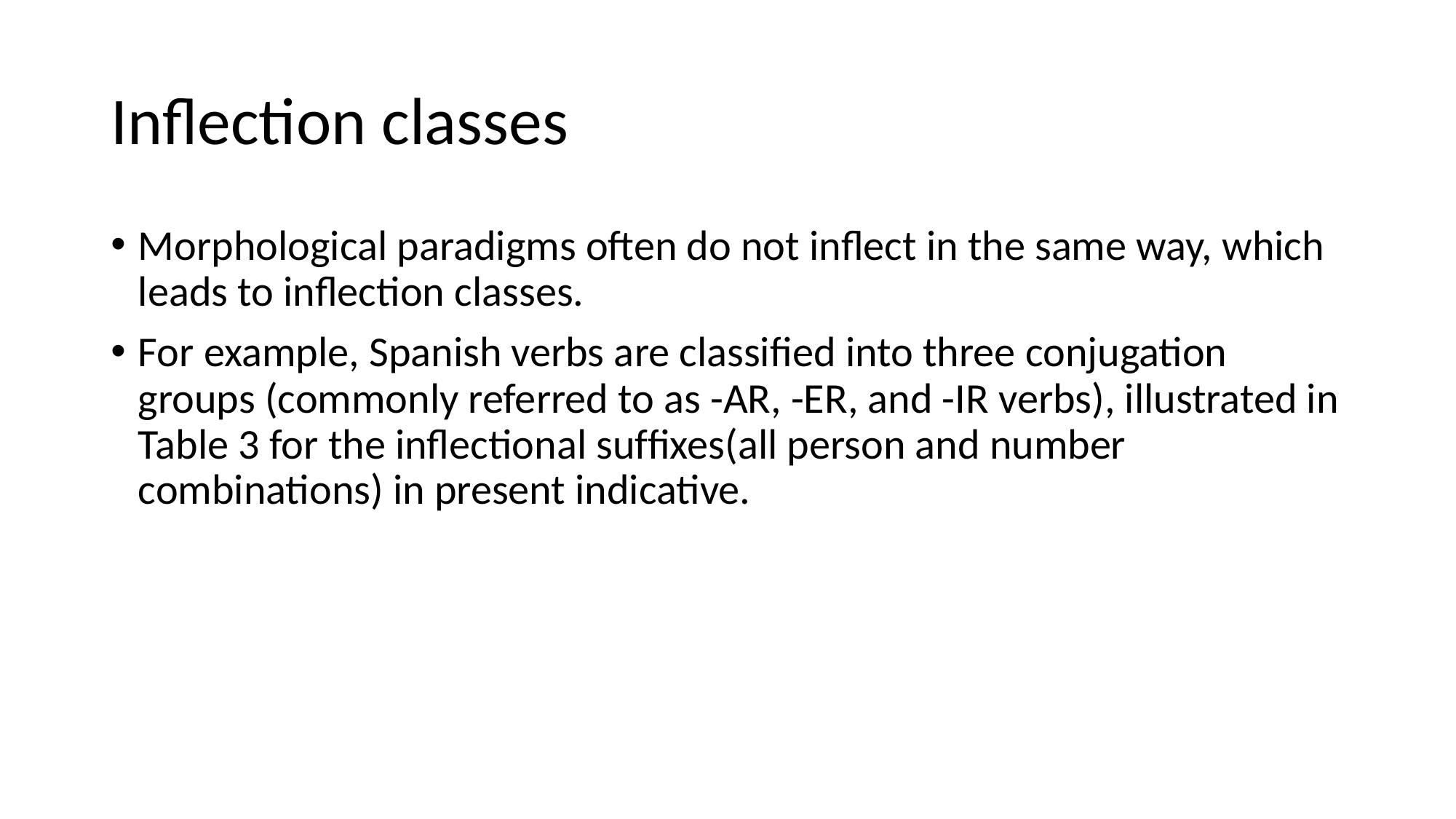

# Inflection classes
Morphological paradigms often do not inﬂect in the same way, which leads to inﬂection classes.
For example, Spanish verbs are classiﬁed into three conjugation groups (commonly referred to as -AR, -ER, and -IR verbs), illustrated in Table 3 for the inﬂectional sufﬁxes(all person and number combinations) in present indicative.